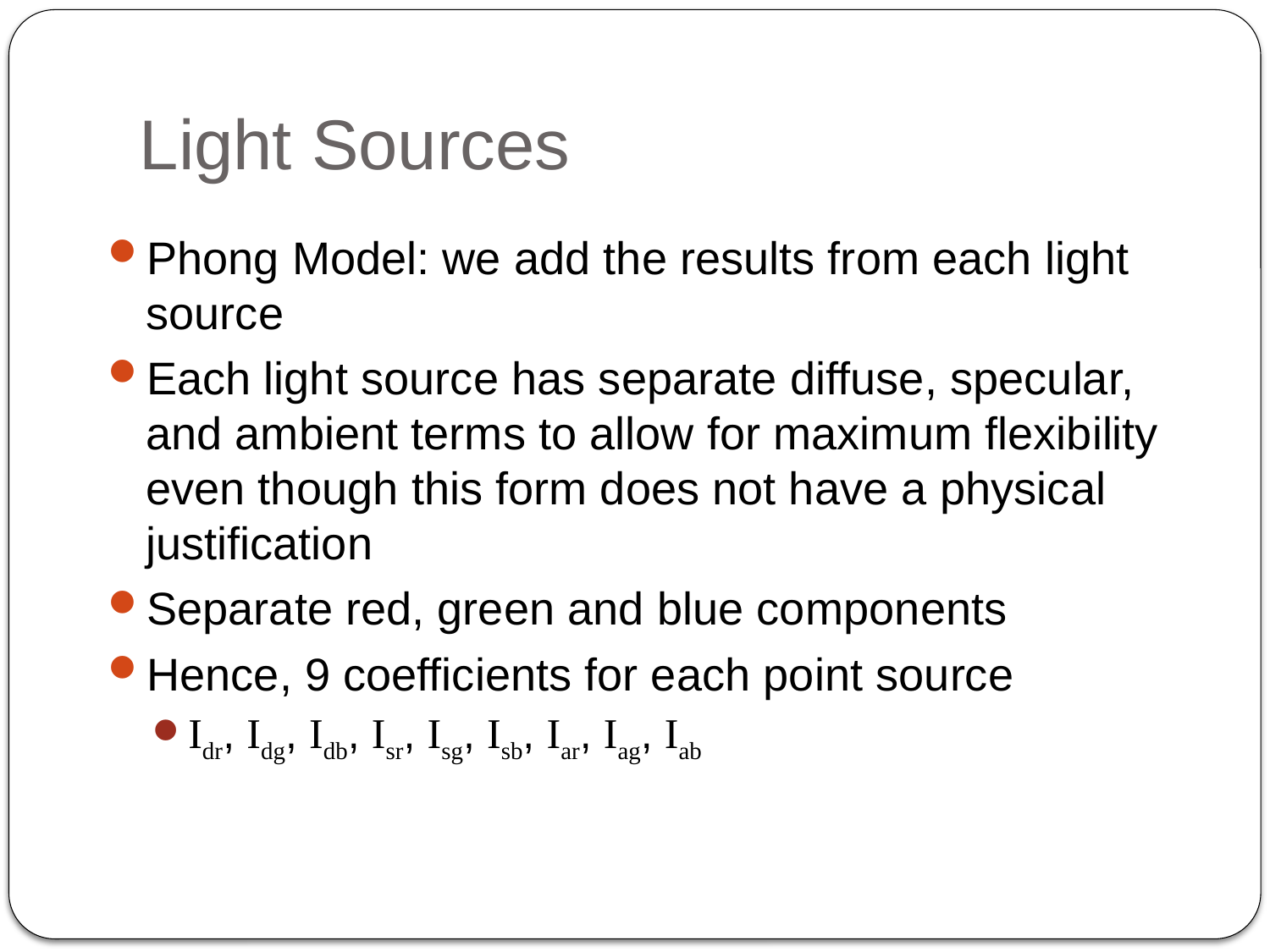

# Light Sources
Phong Model: we add the results from each light source
Each light source has separate diffuse, specular, and ambient terms to allow for maximum flexibility even though this form does not have a physical justification
Separate red, green and blue components
Hence, 9 coefficients for each point source
Idr, Idg, Idb, Isr, Isg, Isb, Iar, Iag, Iab